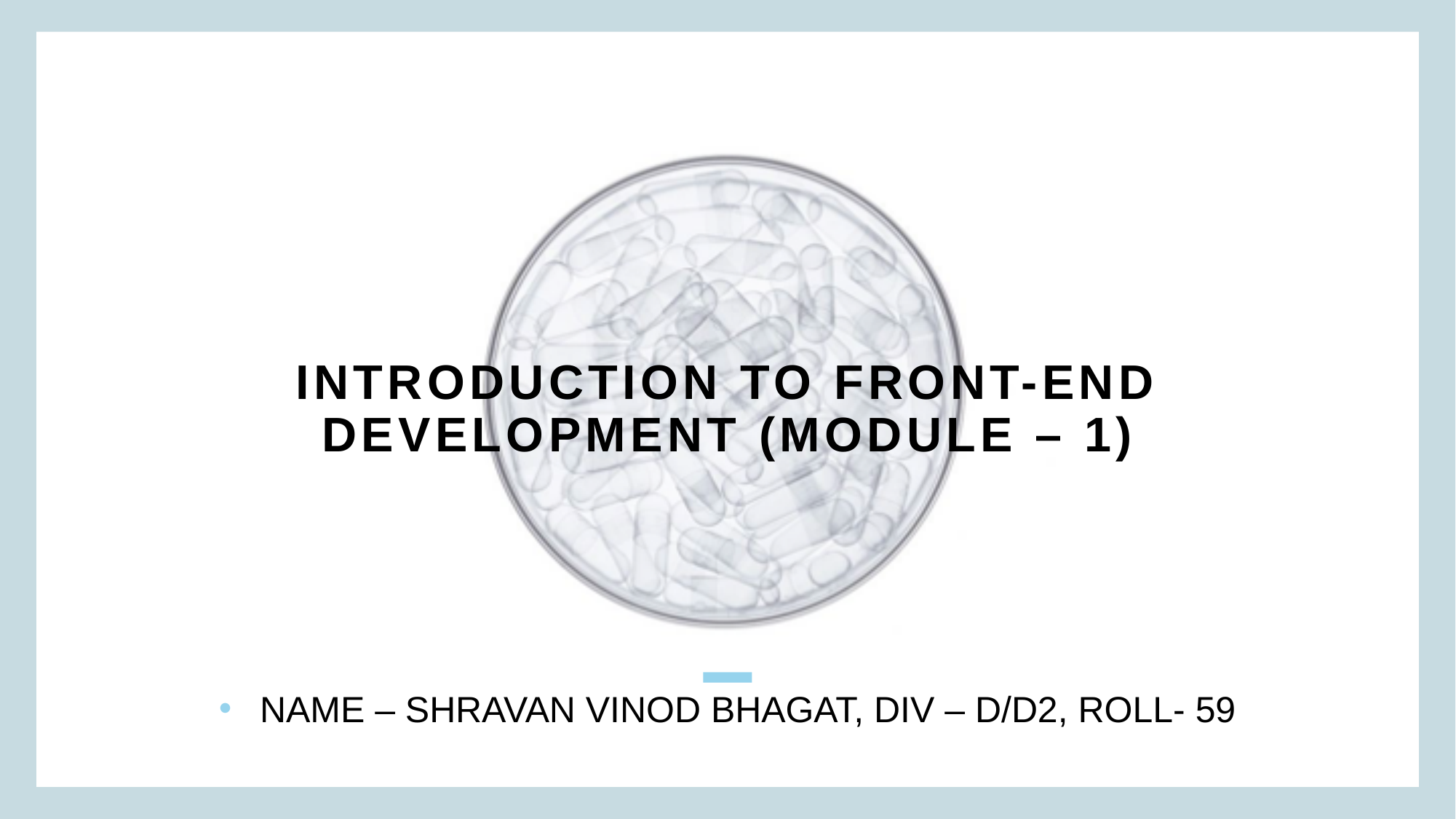

# Introduction to Front-End Development (Module – 1)
Name – Shravan vinod Bhagat, Div – D/D2, Roll- 59